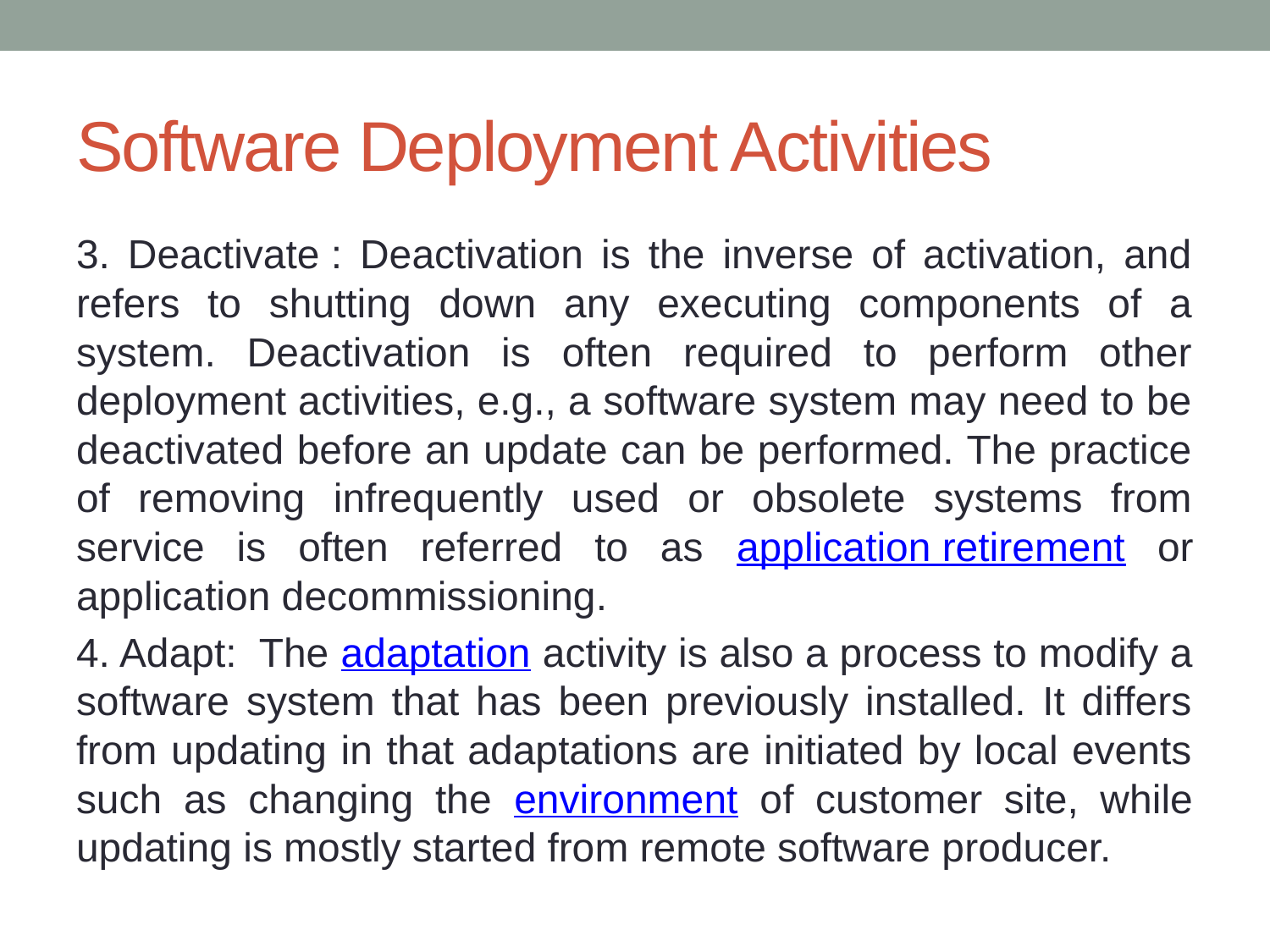

# Software Deployment Activities
3. Deactivate : Deactivation is the inverse of activation, and refers to shutting down any executing components of a system. Deactivation is often required to perform other deployment activities, e.g., a software system may need to be deactivated before an update can be performed. The practice of removing infrequently used or obsolete systems from service is often referred to as application retirement or application decommissioning.
4. Adapt:  The adaptation activity is also a process to modify a software system that has been previously installed. It differs from updating in that adaptations are initiated by local events such as changing the environment of customer site, while updating is mostly started from remote software producer.